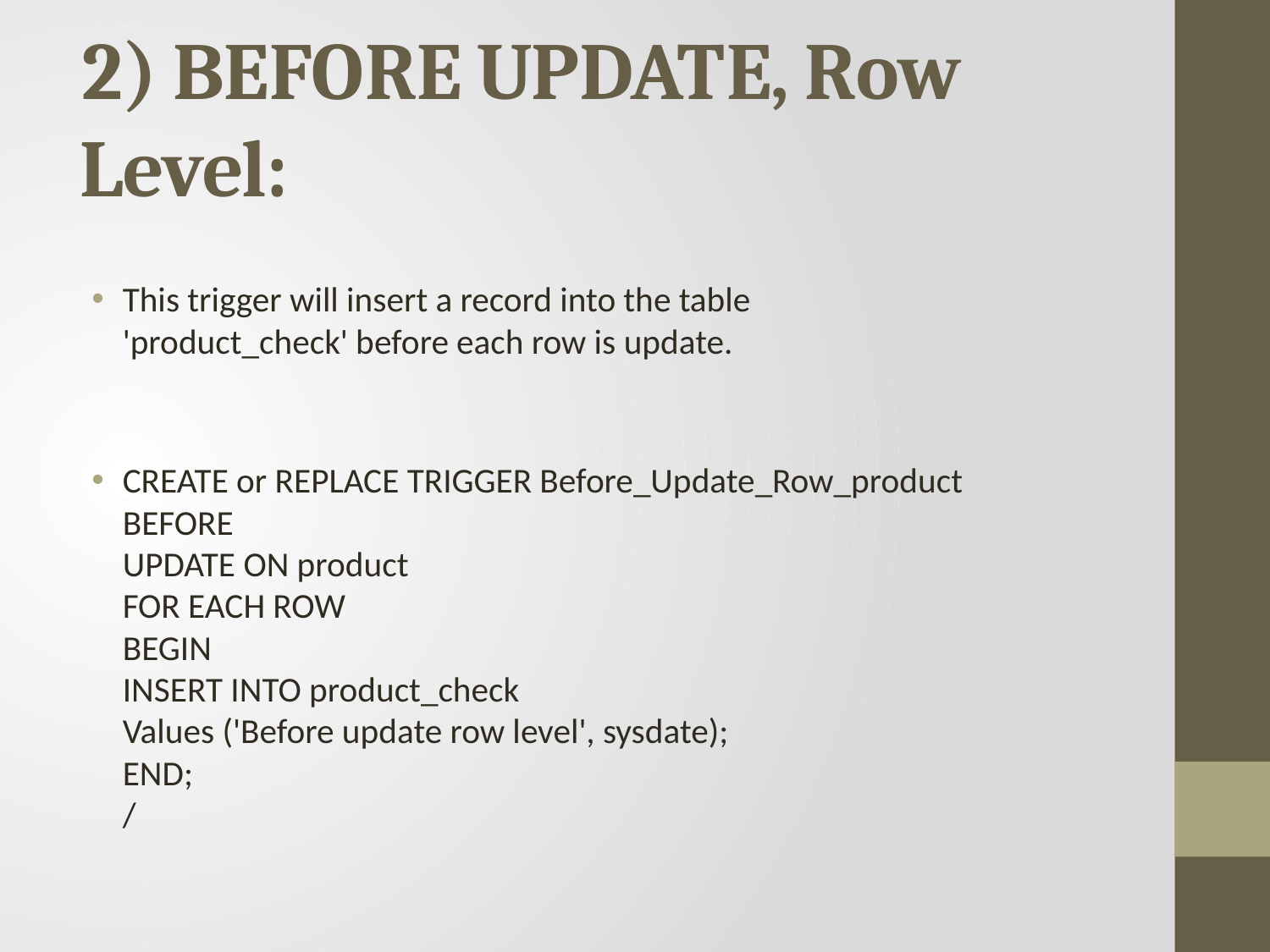

# 2) BEFORE UPDATE, Row Level:

This trigger will insert a record into the table
'product_check' before each row is update.

CREATE or REPLACE TRIGGER Before_Update_Row_product
BEFORE
UPDATE ON product
FOR EACH ROW
BEGIN
INSERT INTO product_check
Values ('Before update row level', sysdate);
END;
/